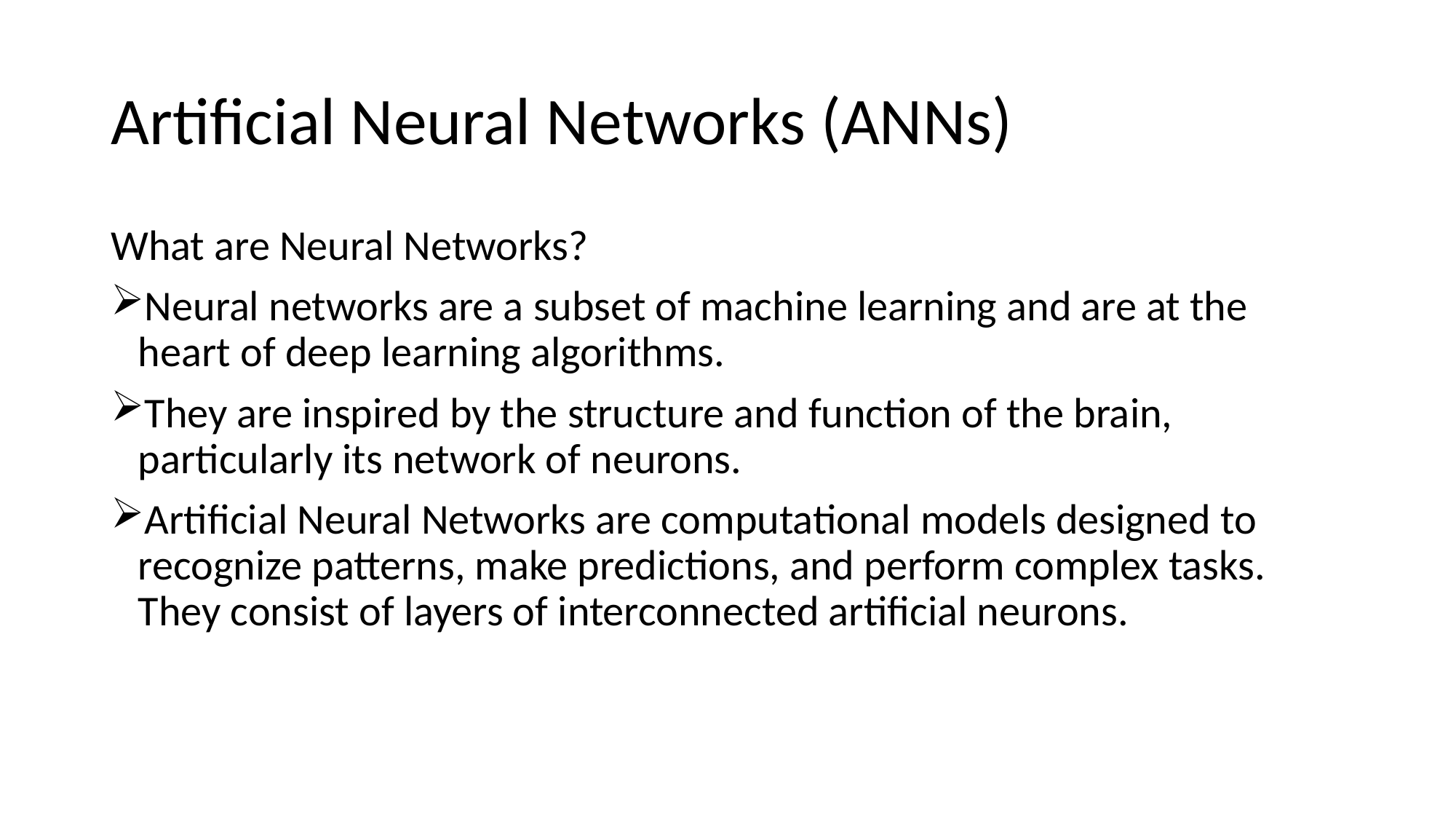

# Artificial Neural Networks (ANNs)
What are Neural Networks?
Neural networks are a subset of machine learning and are at the heart of deep learning algorithms.
They are inspired by the structure and function of the brain, particularly its network of neurons.
Artificial Neural Networks are computational models designed to recognize patterns, make predictions, and perform complex tasks. They consist of layers of interconnected artificial neurons.